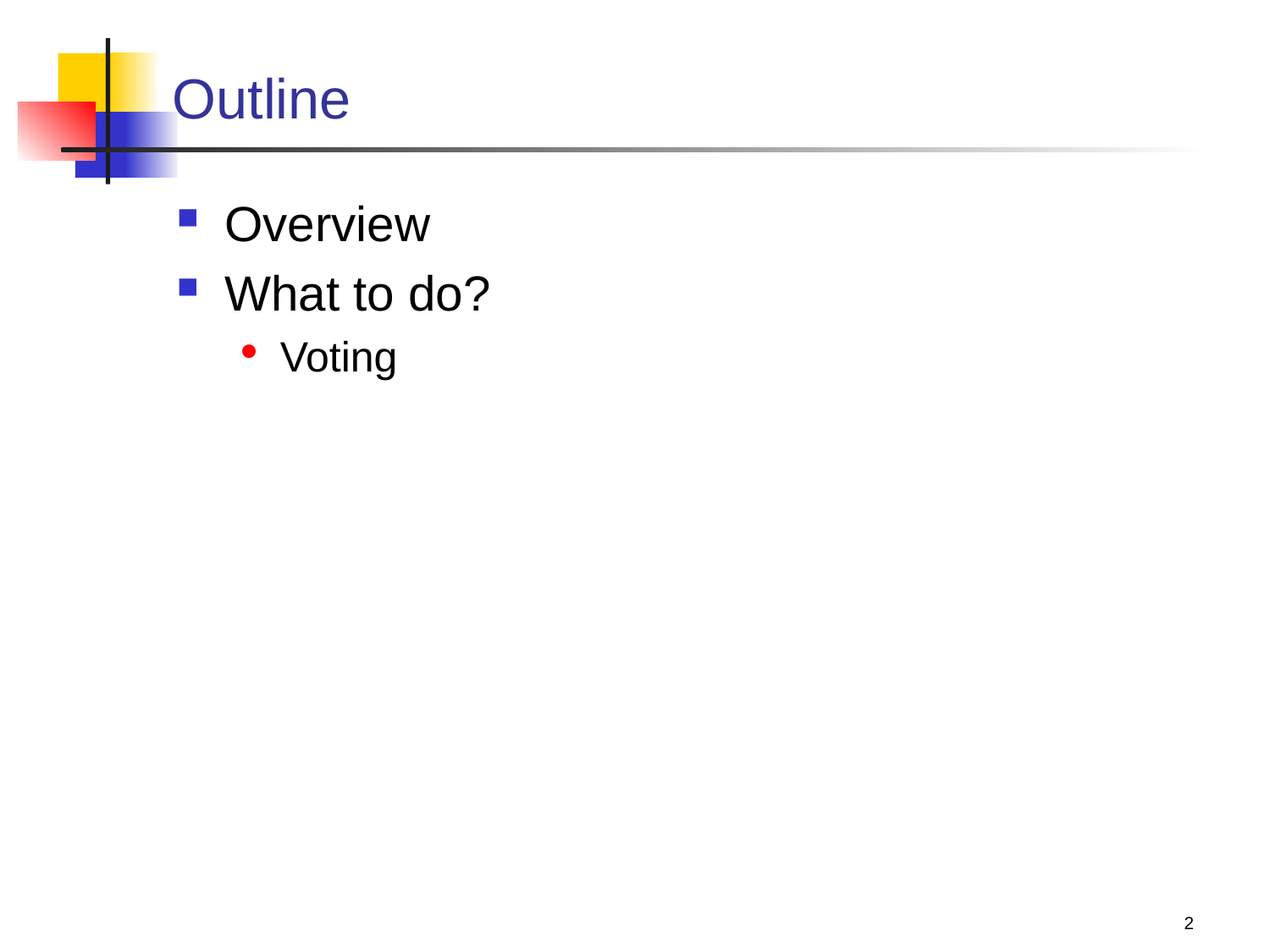

# Outline
Overview
What to do?
Voting
2